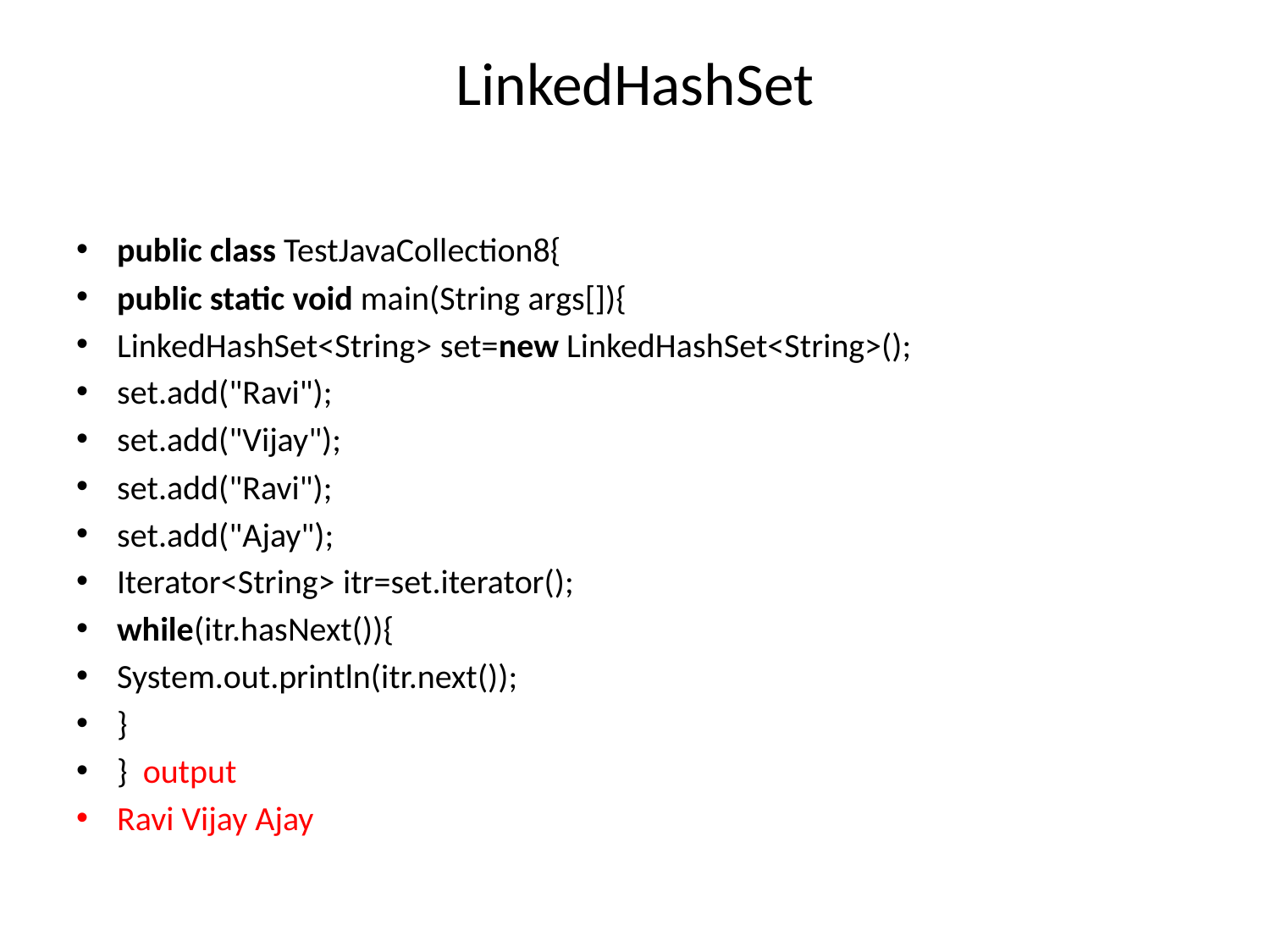

# LinkedHashSet
public class TestJavaCollection8{
public static void main(String args[]){
LinkedHashSet<String> set=new LinkedHashSet<String>();
set.add("Ravi");
set.add("Vijay");
set.add("Ravi");
set.add("Ajay");
Iterator<String> itr=set.iterator();
while(itr.hasNext()){
System.out.println(itr.next());
}
}  output
Ravi Vijay Ajay